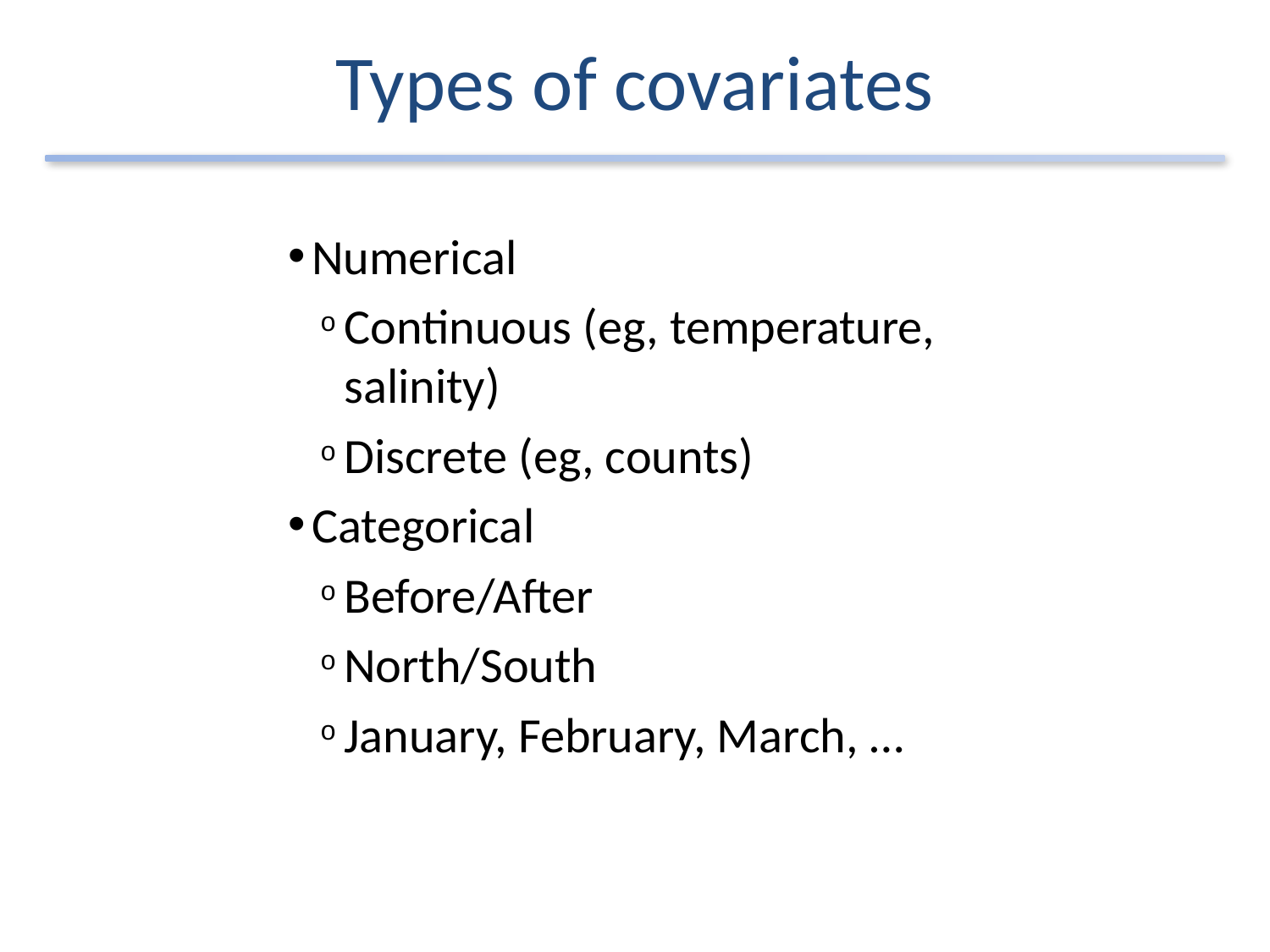

# Types of covariates

Numerical
Continuous (eg, temperature, salinity)
Discrete (eg, counts)
Categorical
Before/After
North/South
January, February, March, …